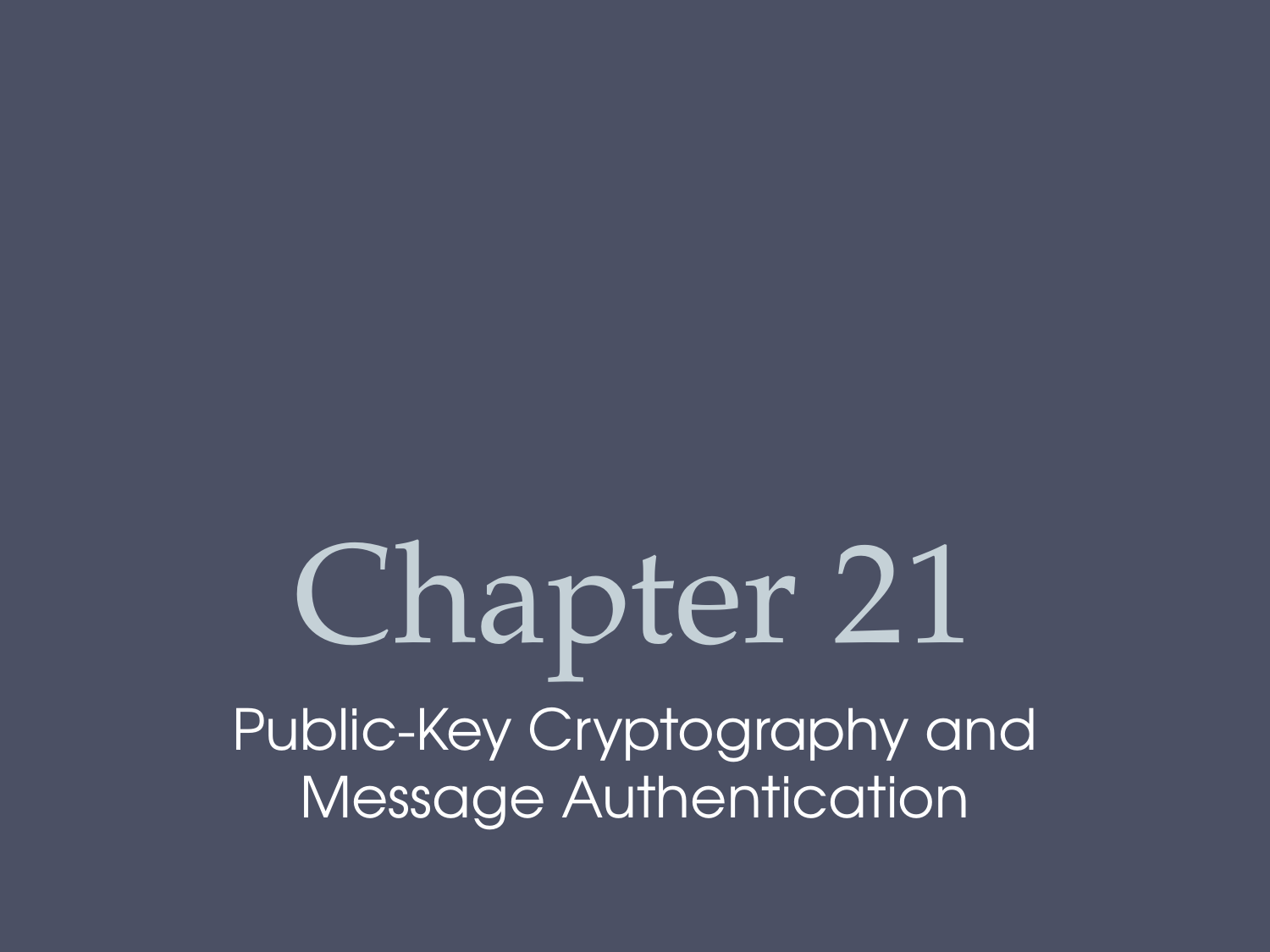

# Chapter 21
Public-Key Cryptography and Message Authentication